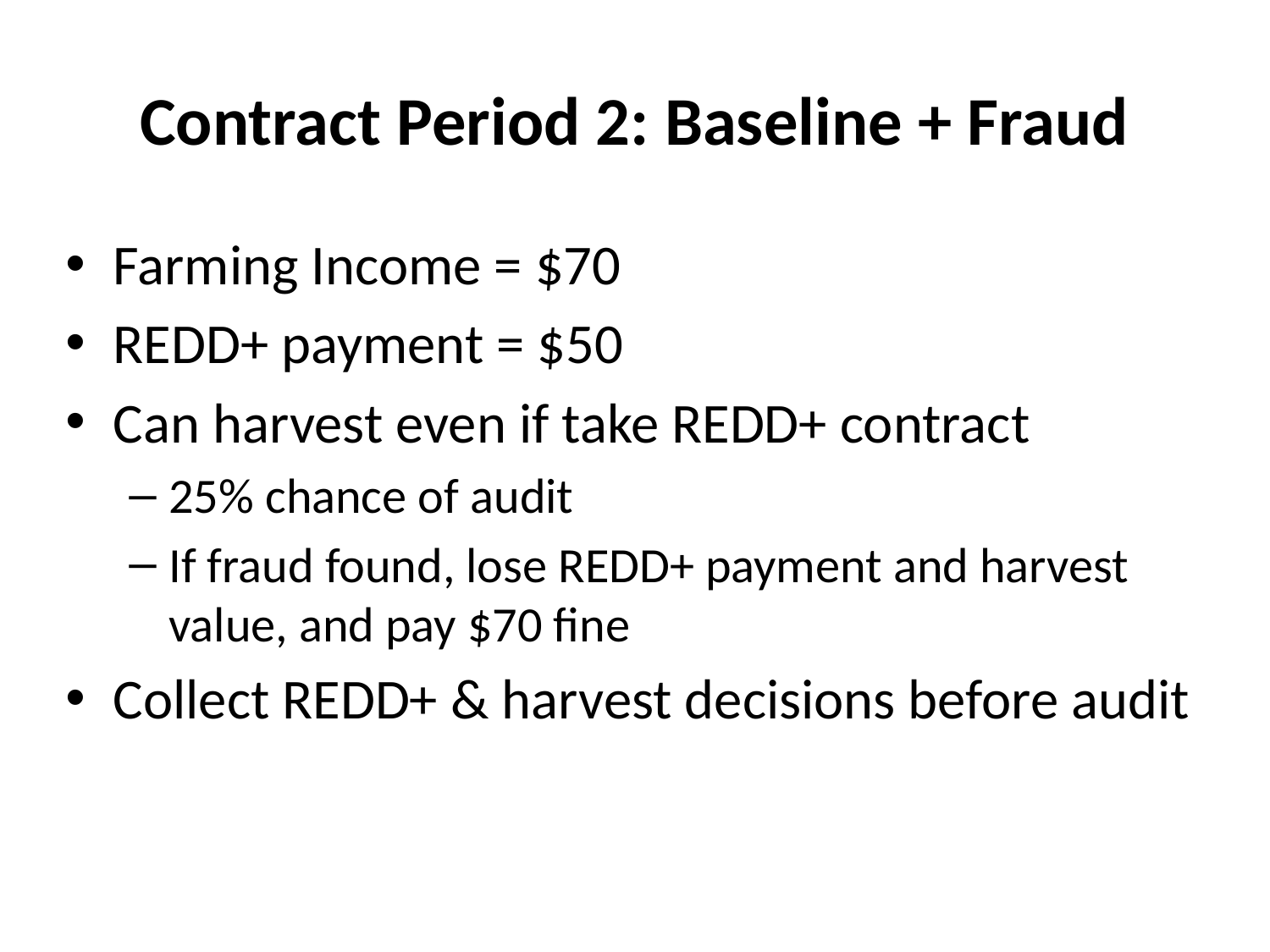

# Contract Period 2: Baseline + Fraud
Farming Income = $70
REDD+ payment = $50
Can harvest even if take REDD+ contract
25% chance of audit
If fraud found, lose REDD+ payment and harvest value, and pay $70 fine
Collect REDD+ & harvest decisions before audit